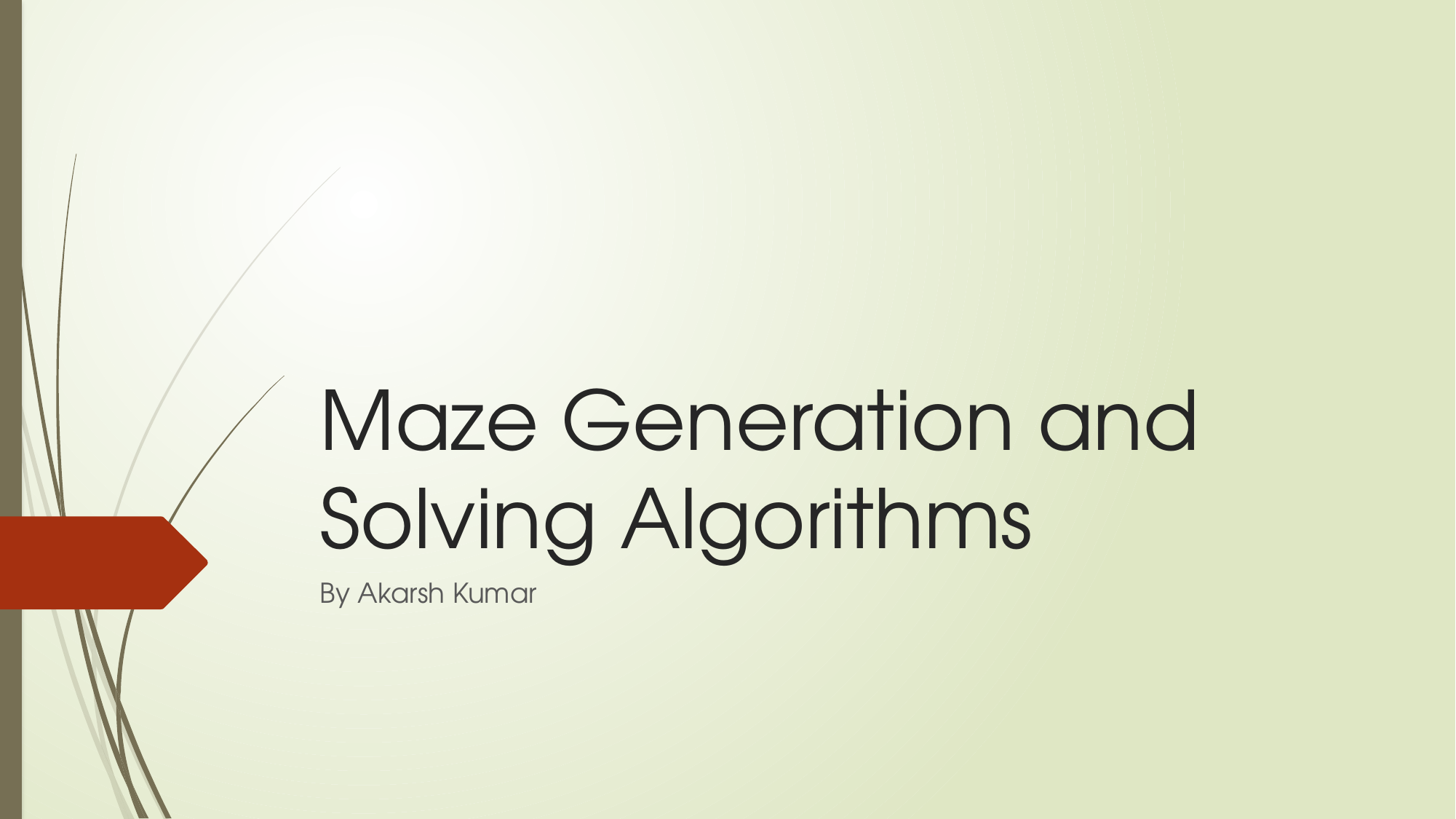

# Maze Generation and Solving Algorithms
By Akarsh Kumar